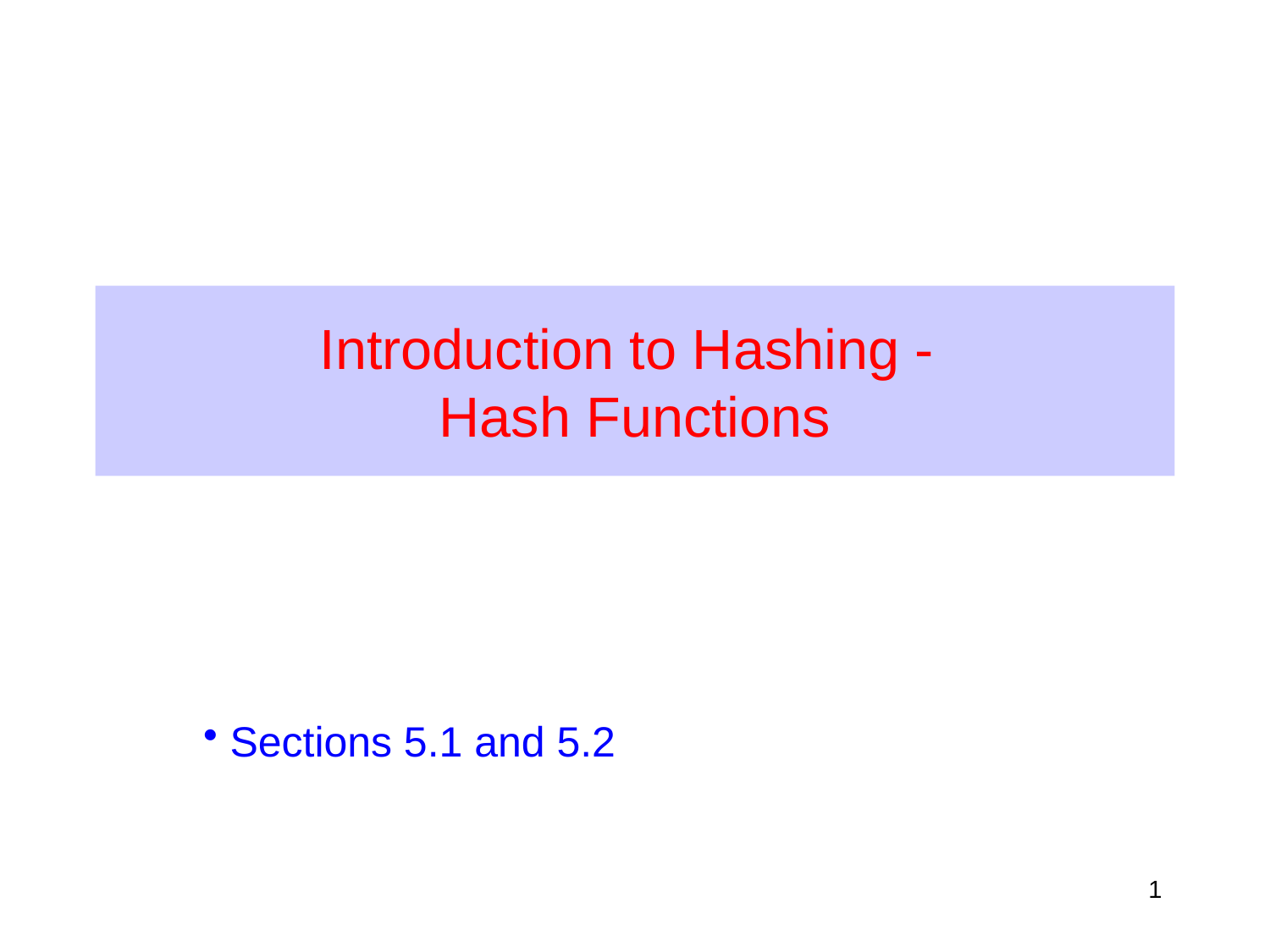

# Introduction to Hashing - Hash Functions
 Sections 5.1 and 5.2
1